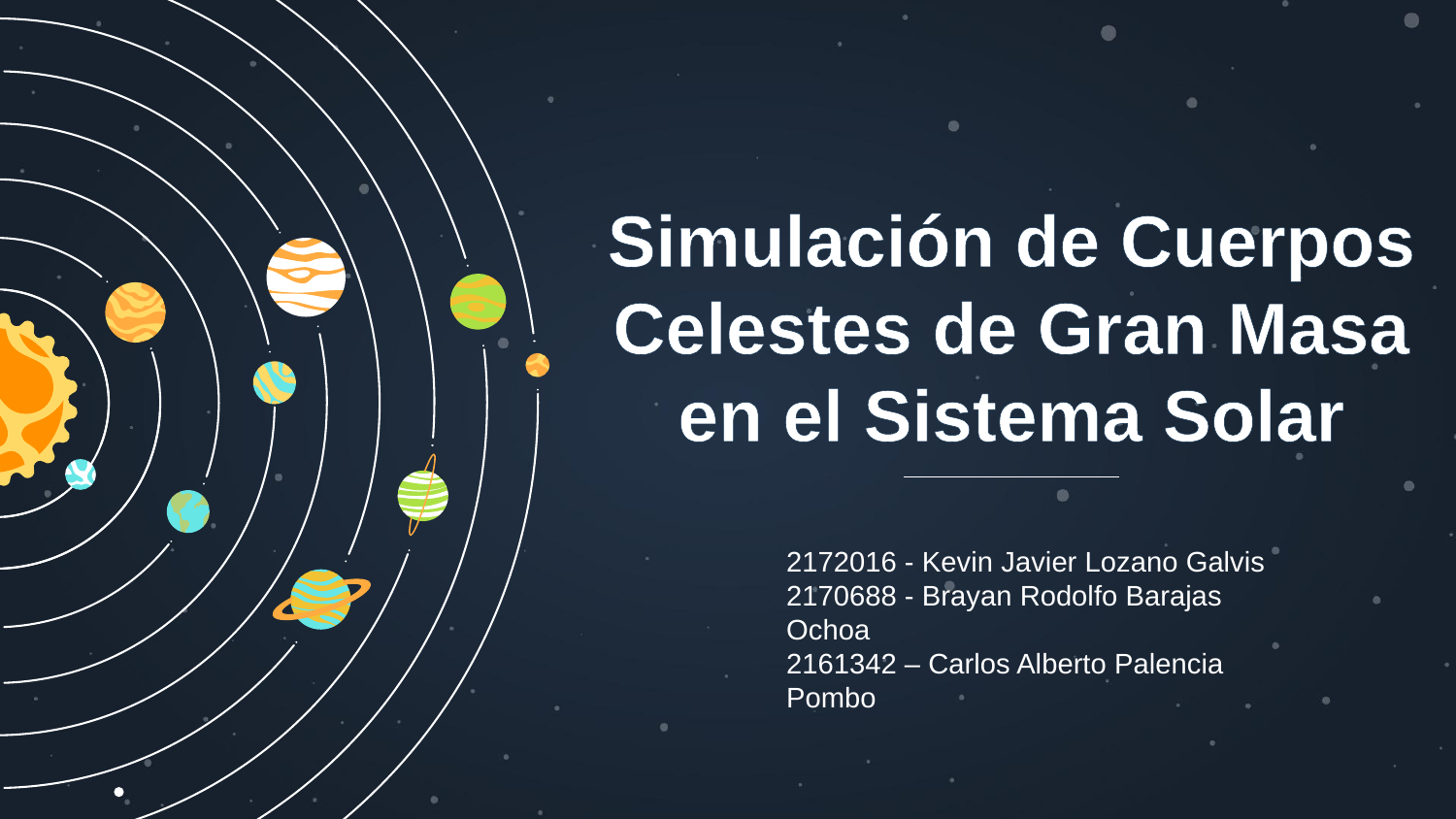

# Simulación de Cuerpos Celestes de Gran Masa en el Sistema Solar
2172016 - Kevin Javier Lozano Galvis
2170688 - Brayan Rodolfo Barajas Ochoa
2161342 – Carlos Alberto Palencia Pombo